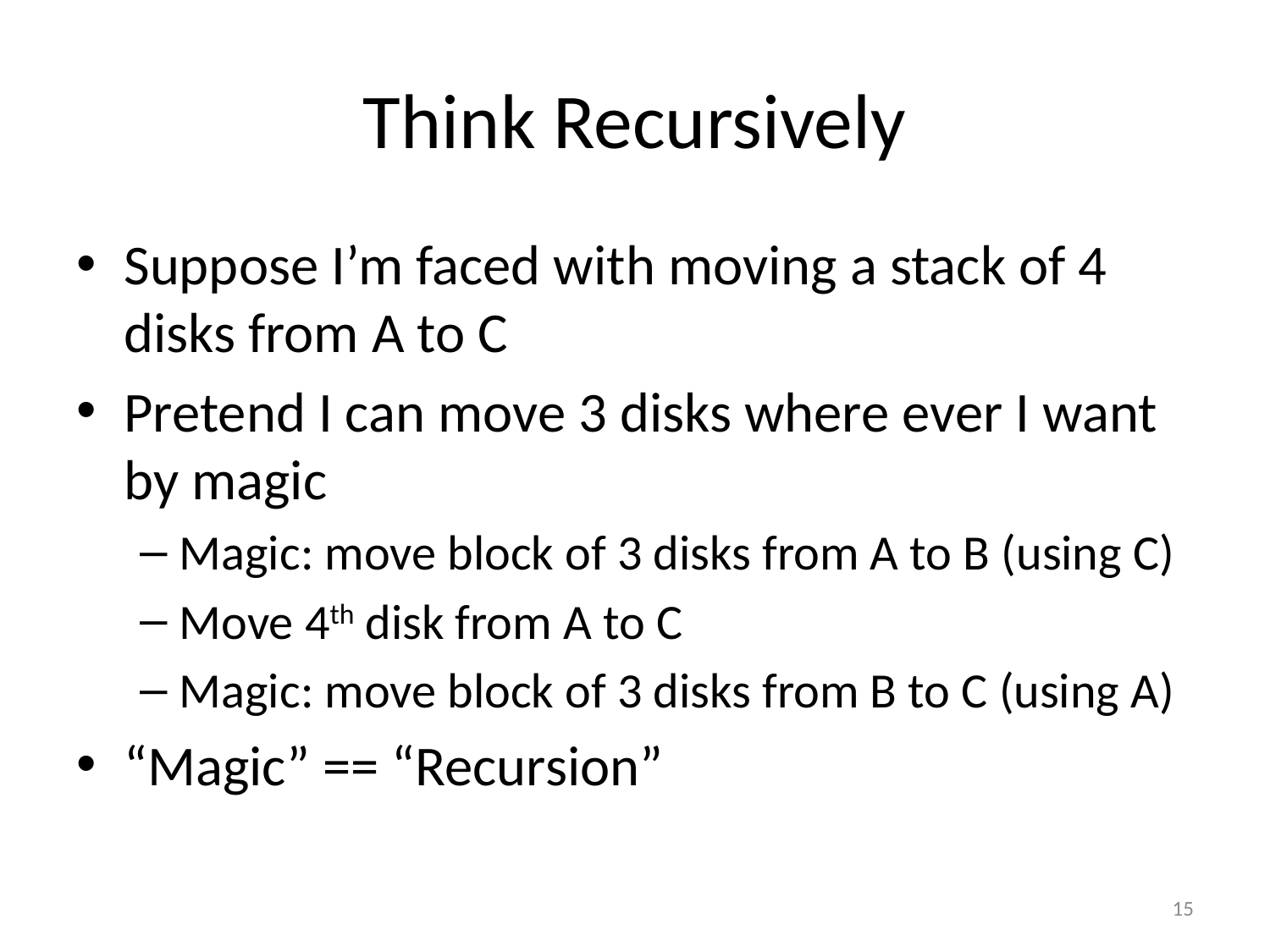

# Think Recursively
Suppose I’m faced with moving a stack of 4 disks from A to C
Pretend I can move 3 disks where ever I want by magic
Magic: move block of 3 disks from A to B (using C)
Move 4th disk from A to C
Magic: move block of 3 disks from B to C (using A)
“Magic” == “Recursion”
15